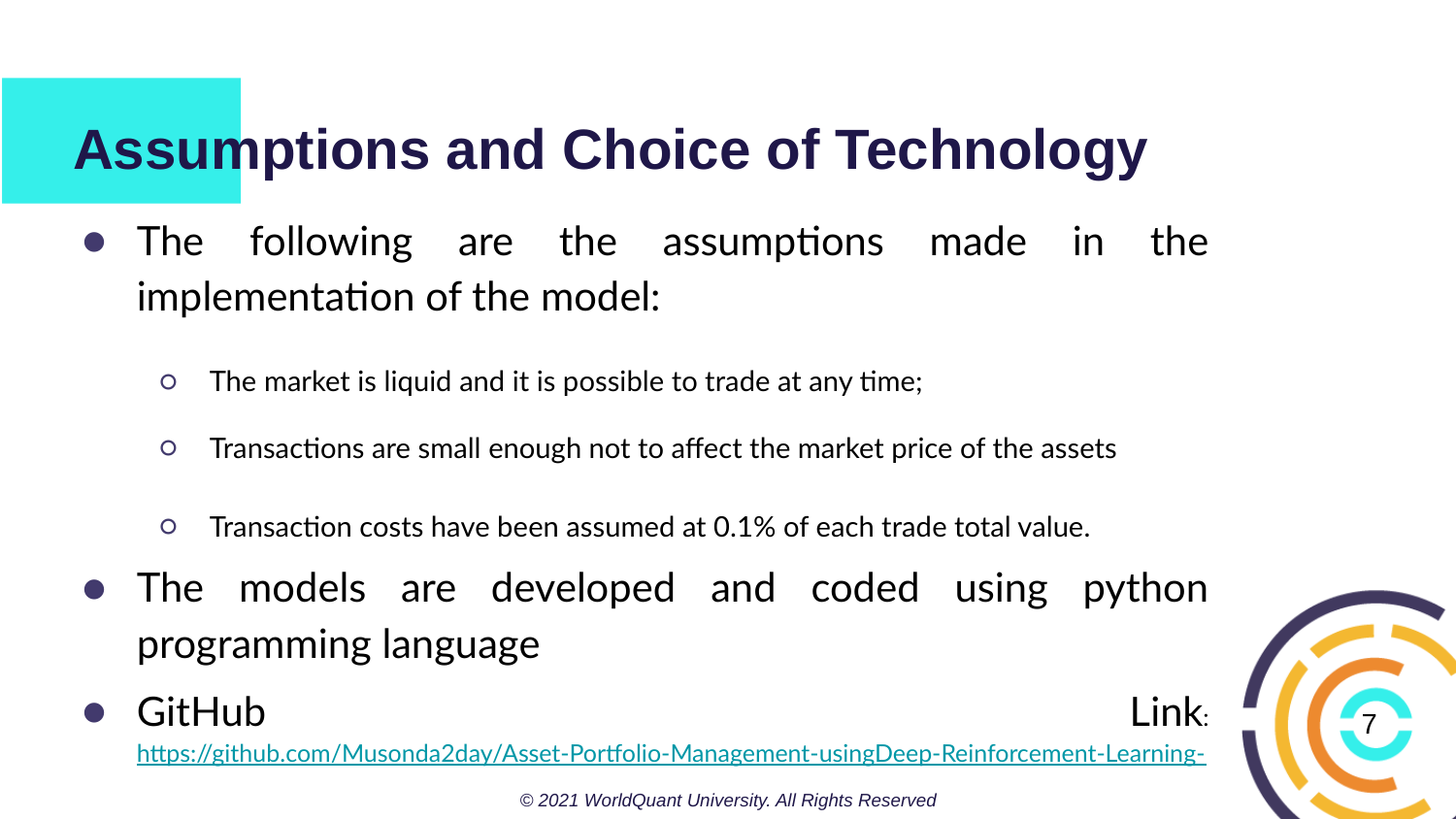

# Assumptions and Choice of Technology
The following are the assumptions made in the implementation of the model:
The market is liquid and it is possible to trade at any time;
Transactions are small enough not to affect the market price of the assets
Transaction costs have been assumed at 0.1% of each trade total value.
The models are developed and coded using python programming language
GitHub Link: https://github.com/Musonda2day/Asset-Portfolio-Management-usingDeep-Reinforcement-Learning-